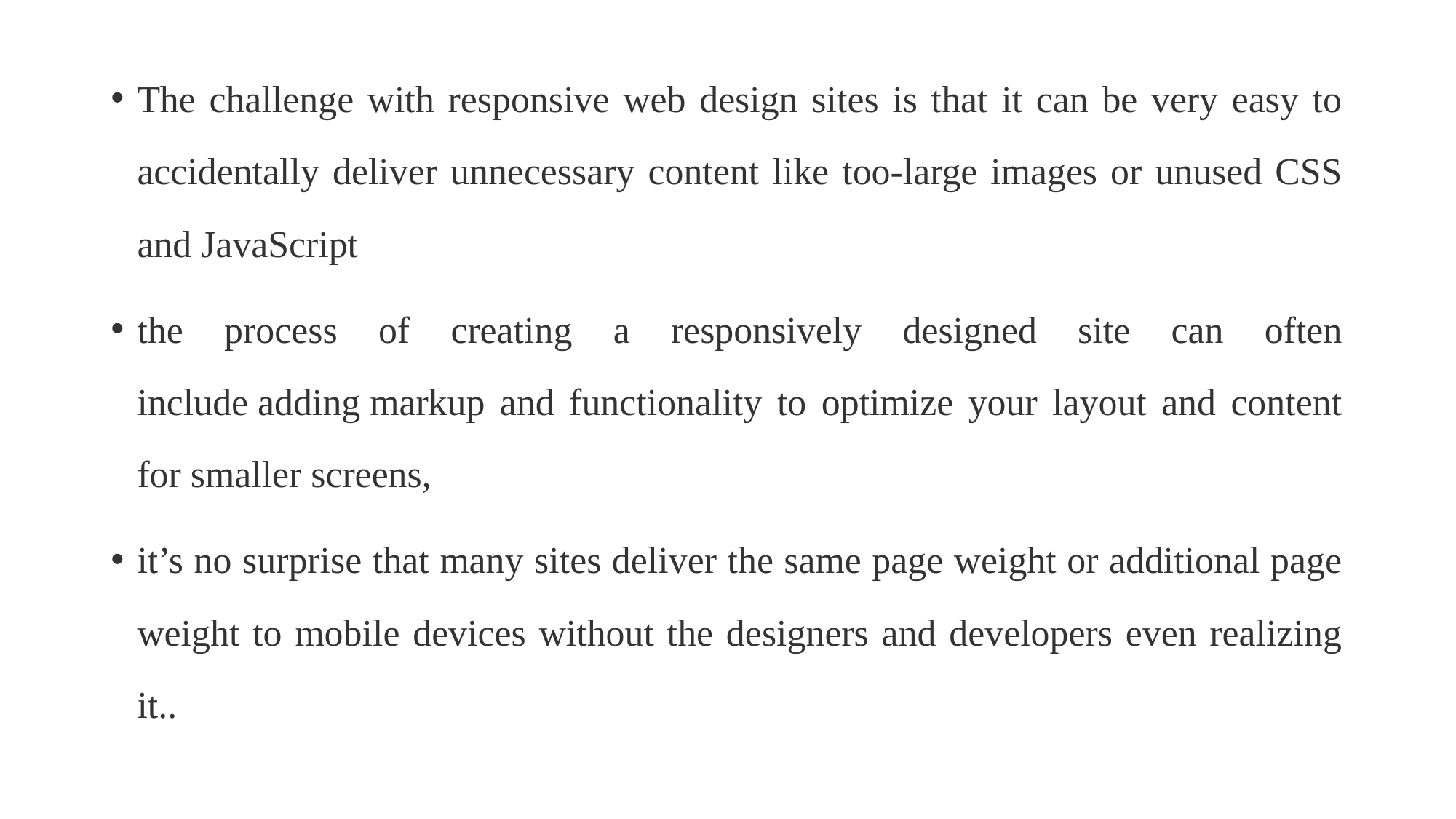

The challenge with responsive web design sites is that it can be very easy to accidentally deliver unnecessary content like too-large images or unused CSS and JavaScript
the process of creating a responsively designed site can often include adding markup and functionality to optimize your layout and content for smaller screens,
it’s no surprise that many sites deliver the same page weight or additional page weight to mobile devices without the designers and developers even realizing it..